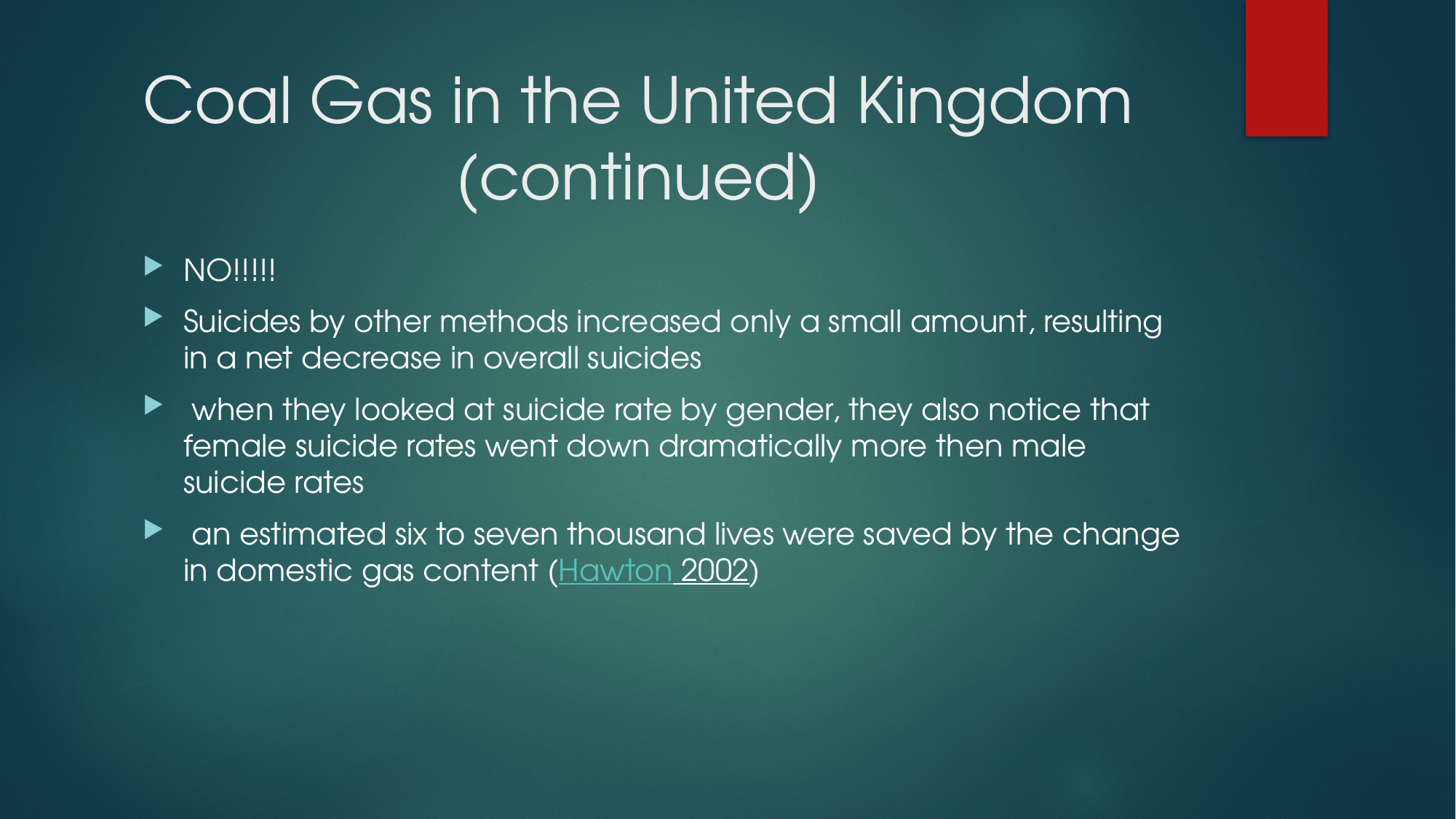

# Coal Gas in the United Kingdom (continued)
NO!!!!!
Suicides by other methods increased only a small amount, resulting in a net decrease in overall suicides
 when they looked at suicide rate by gender, they also notice that female suicide rates went down dramatically more then male suicide rates
 an estimated six to seven thousand lives were saved by the change in domestic gas content (Hawton 2002)